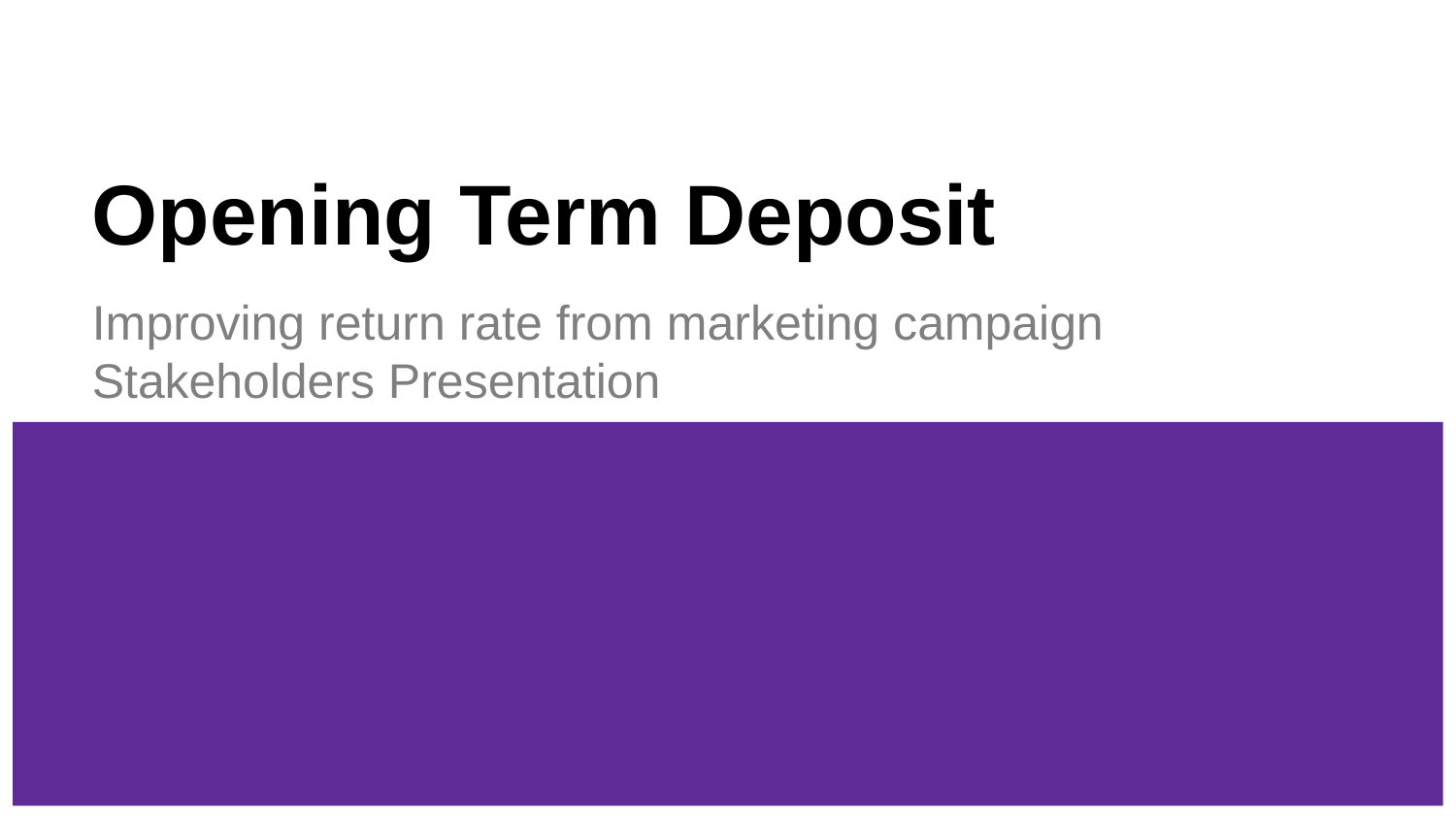

# Opening Term Deposit
Improving return rate from marketing campaign
Stakeholders Presentation